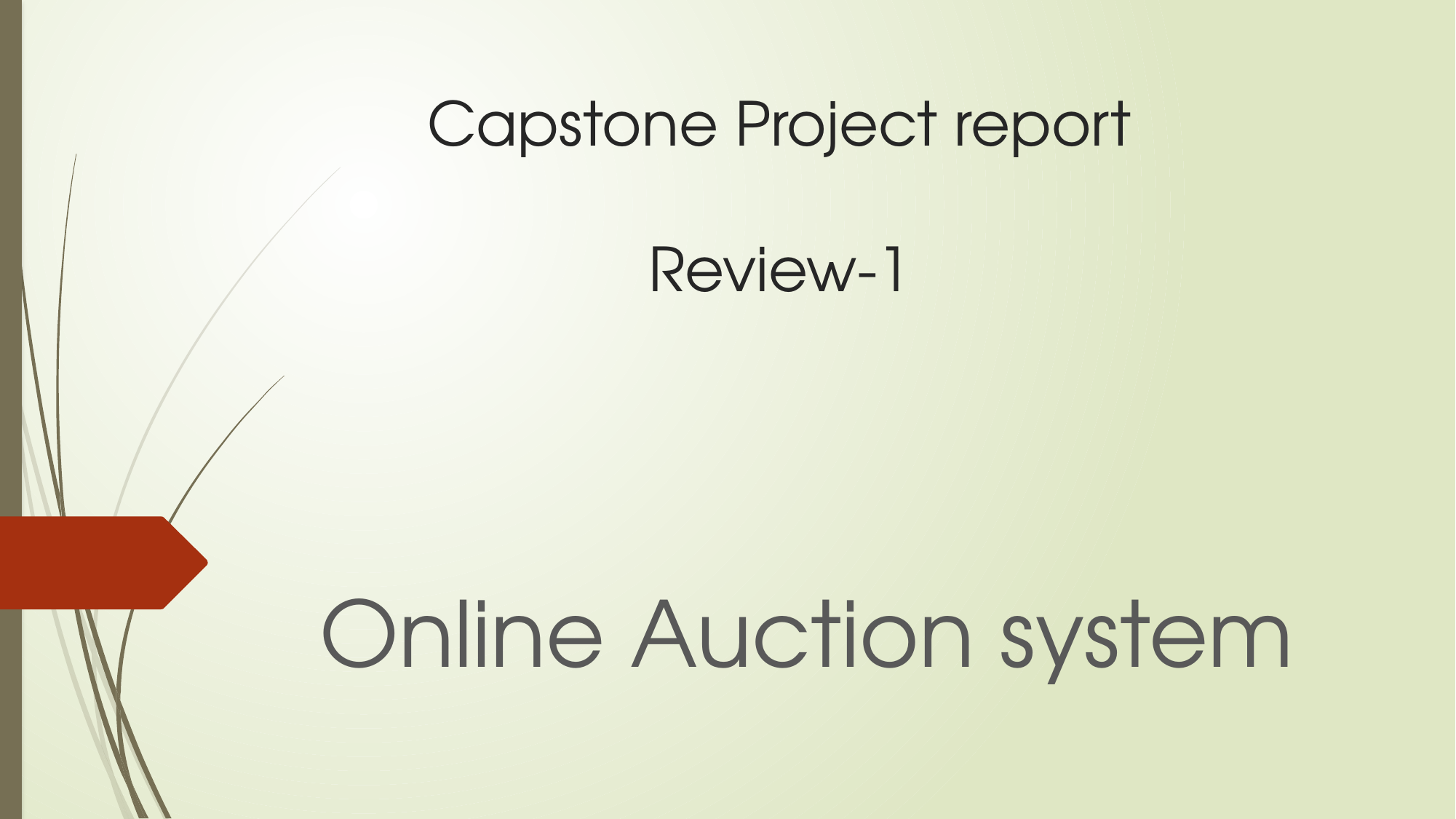

# Capstone Project report Review-1
Online Auction system